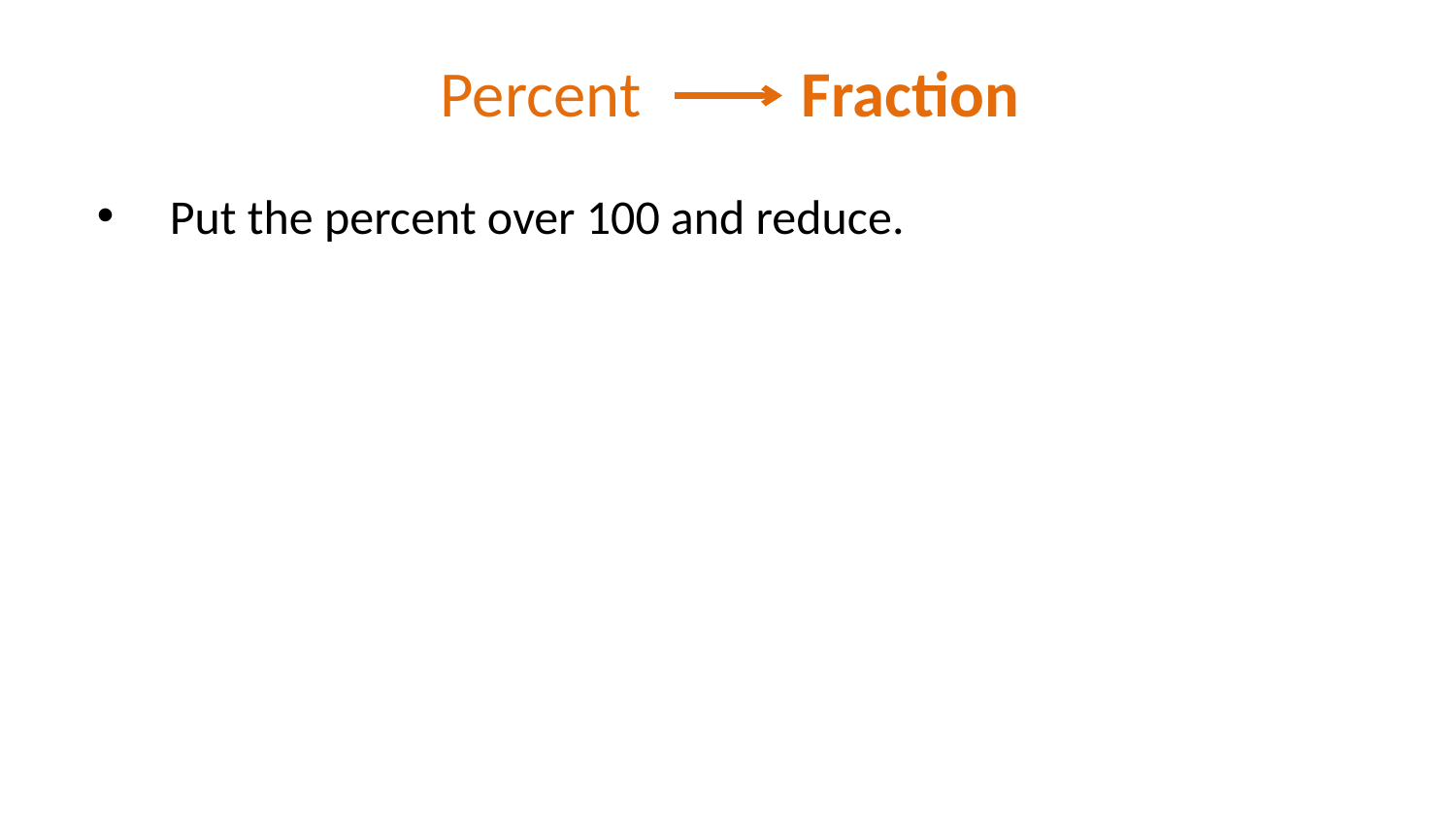

Percent           Fraction
Put the percent over 100 and reduce.